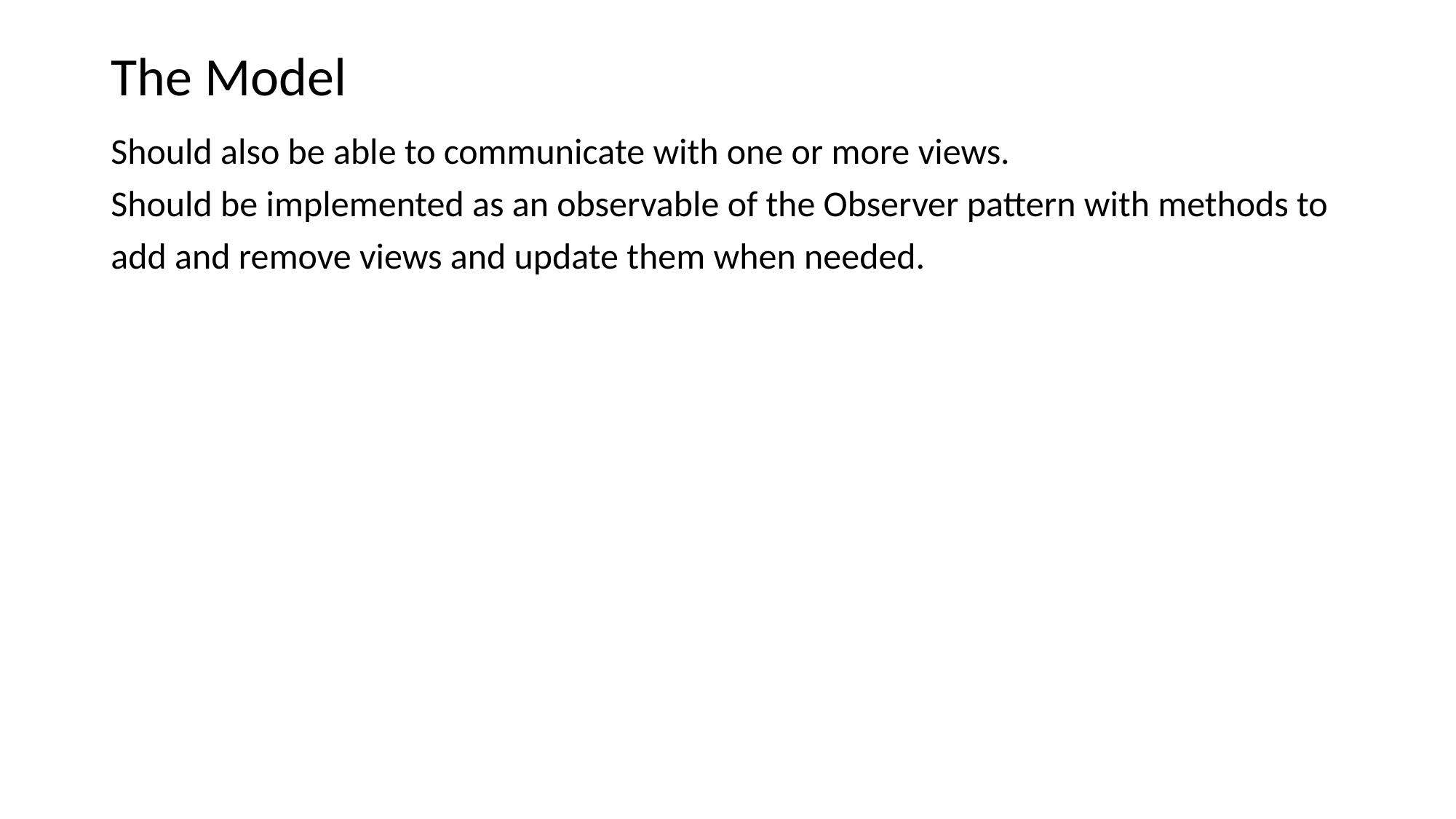

# The Model
Should also be able to communicate with one or more views.
Should be implemented as an observable of the Observer pattern with methods to add and remove views and update them when needed.